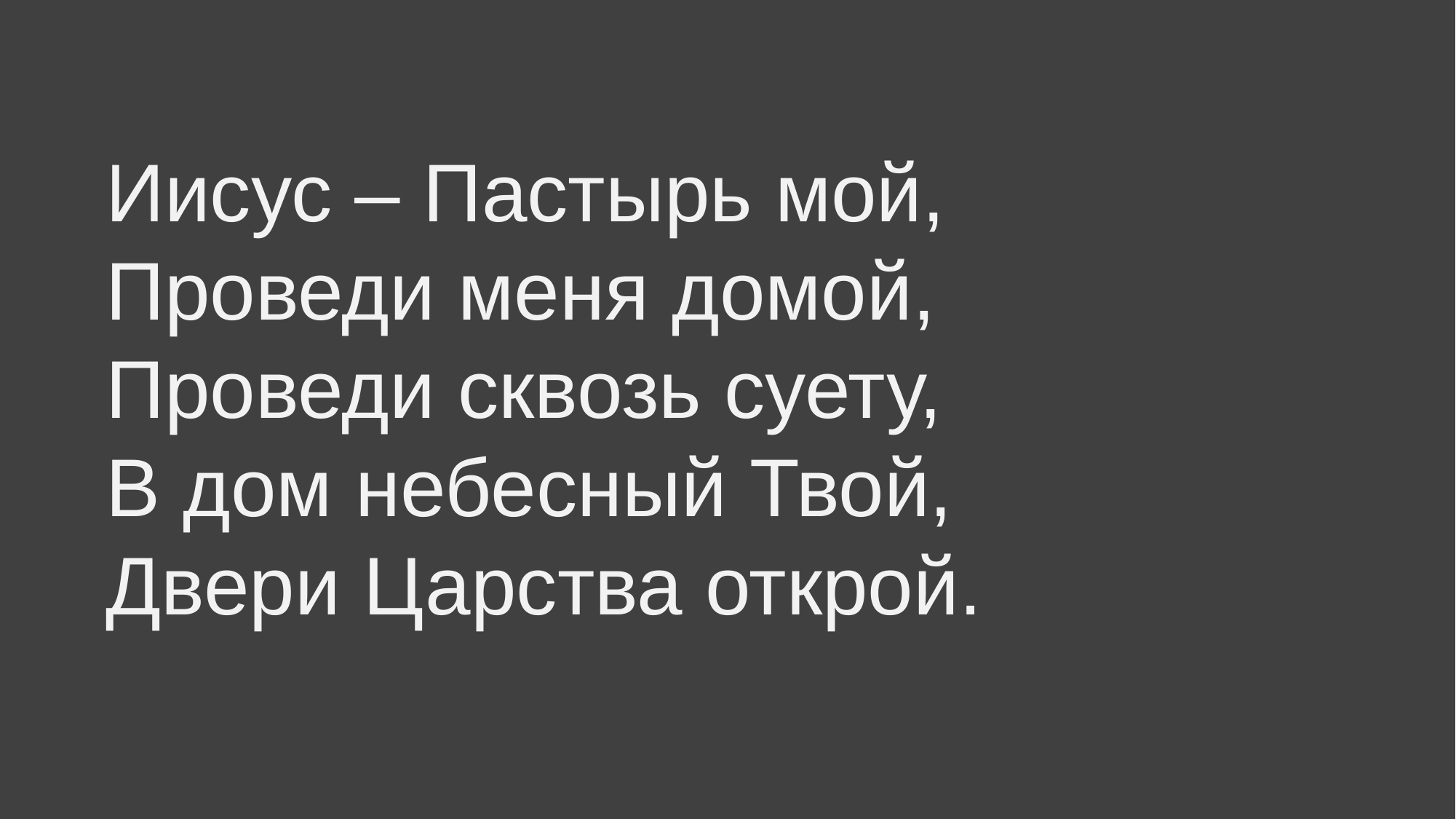

# Иисус – Пастырь мой,
Проведи меня домой,
Проведи сквозь суету,
В дом небесный Твой,
Двери Царства открой.